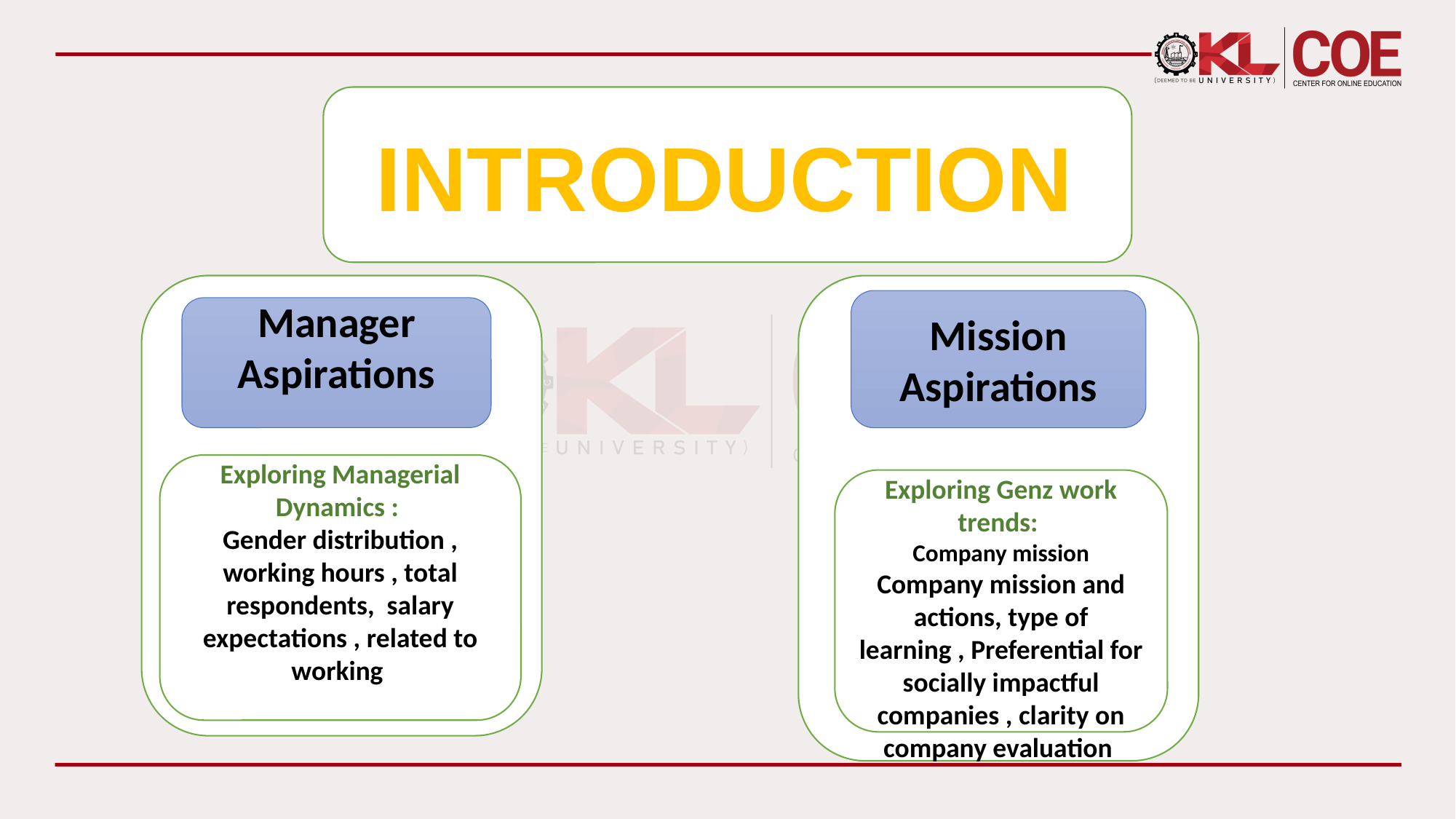

INTRODUCTION

Mission Aspirations
Manager Aspirations

Manager Aspirations

Aspirations
spirations
Exploring Managerial Dynamics :
Gender distribution , working hours , total respondents,  salary expectations , related to working

and actions, type of learning , Preferential for socially impactful companies , clarity on company evaluation

Exploring Genz work trends:
Company mission Company mission and actions, type of learning , Preferential for socially impactful companies , clarity on company evaluation